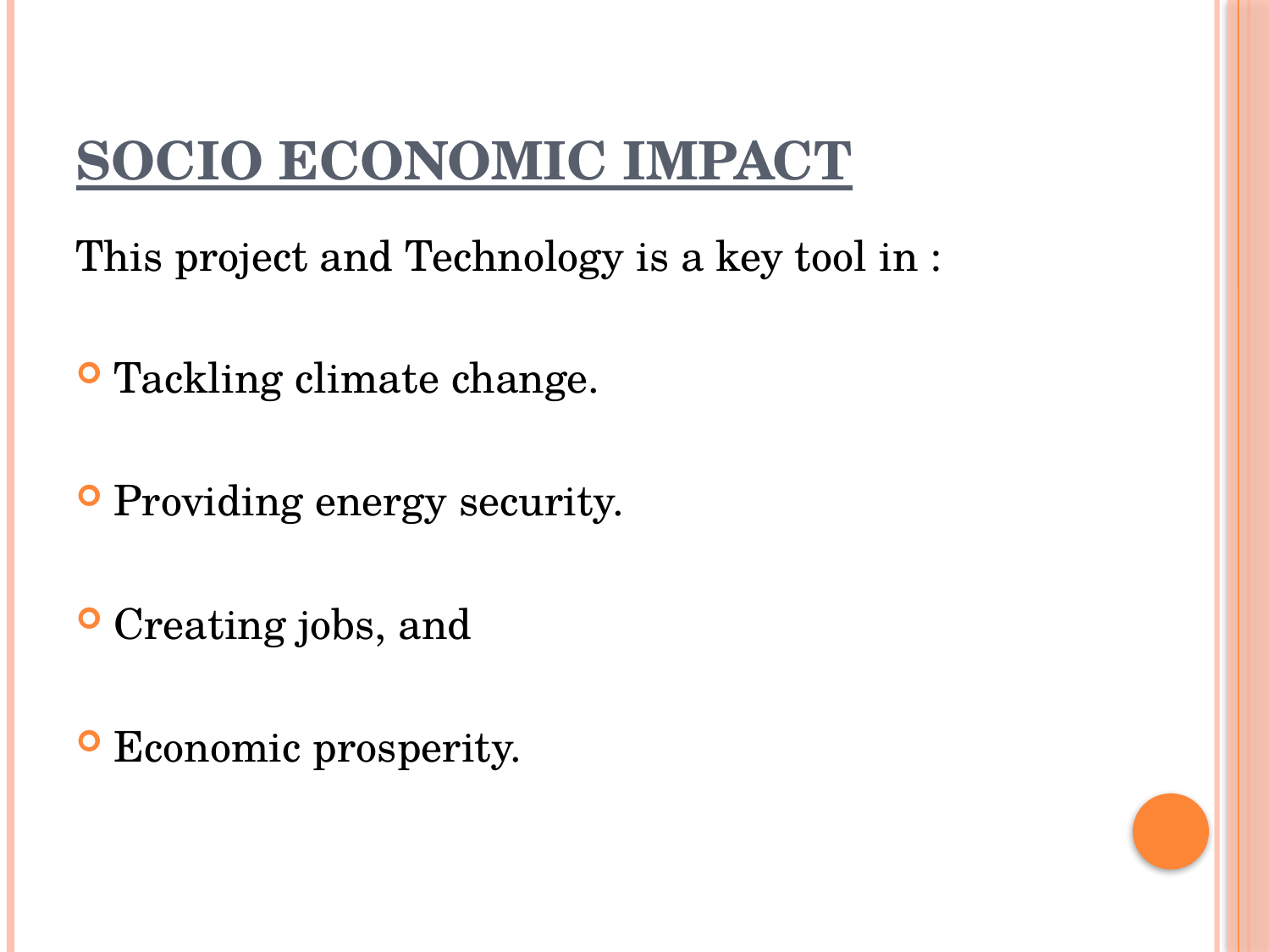

# Socio economic Impact
This project and Technology is a key tool in :

Tackling climate change.

Providing energy security.

Creating jobs, and

Economic prosperity.